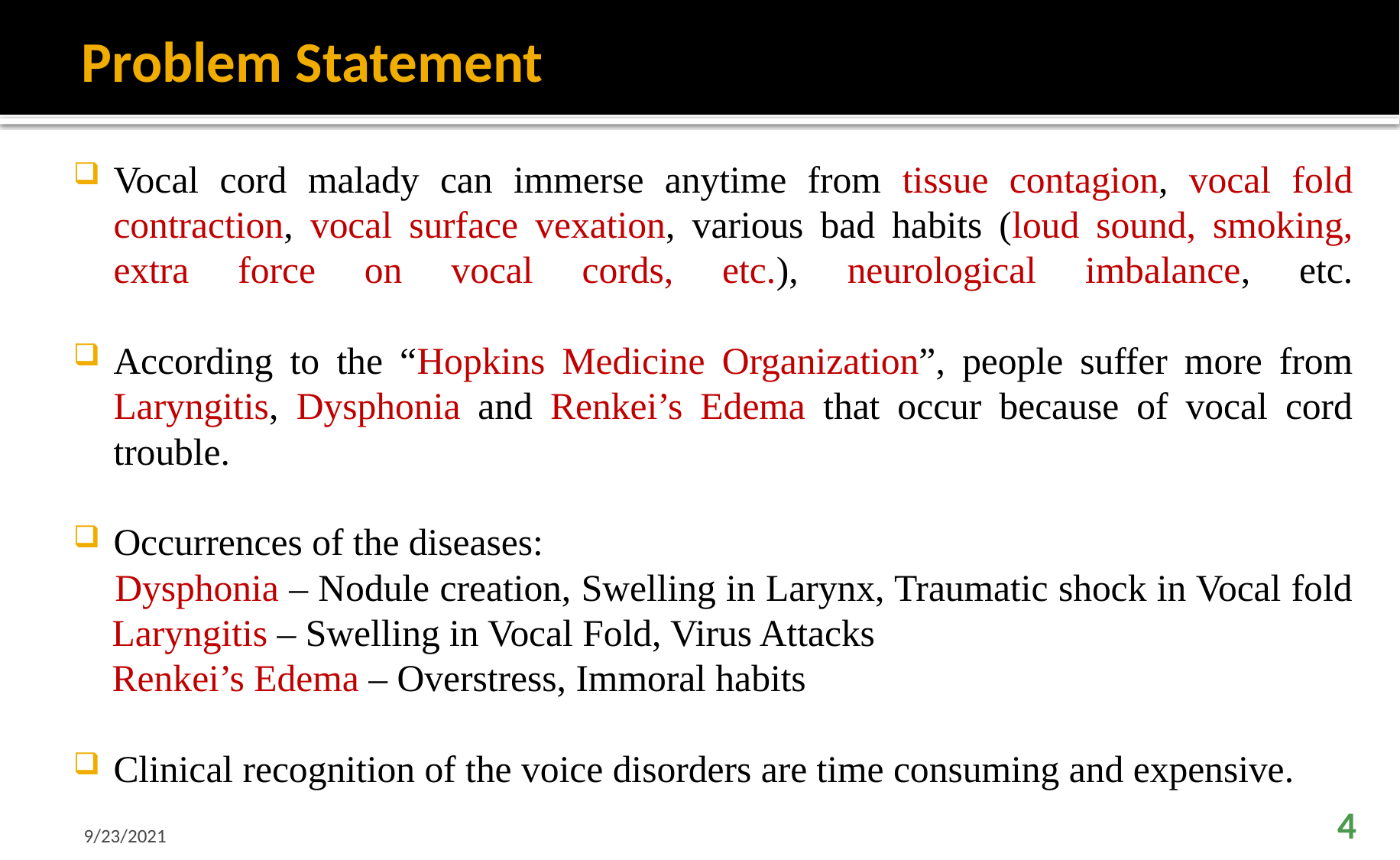

# Problem Statement
Vocal cord malady can immerse anytime from tissue contagion, vocal fold contraction, vocal surface vexation, various bad habits (loud sound, smoking, extra force on vocal cords, etc.), neurological imbalance, etc.
According to the “Hopkins Medicine Organization”, people suffer more from Laryngitis, Dysphonia and Renkei’s Edema that occur because of vocal cord trouble.

Occurrences of the diseases:
    Dysphonia – Nodule creation, Swelling in Larynx, Traumatic shock in Vocal fold
    Laryngitis – Swelling in Vocal Fold, Virus Attacks
    Renkei’s Edema – Overstress, Immoral habits

Clinical recognition of the voice disorders are time consuming and expensive.

9/23/2021
4